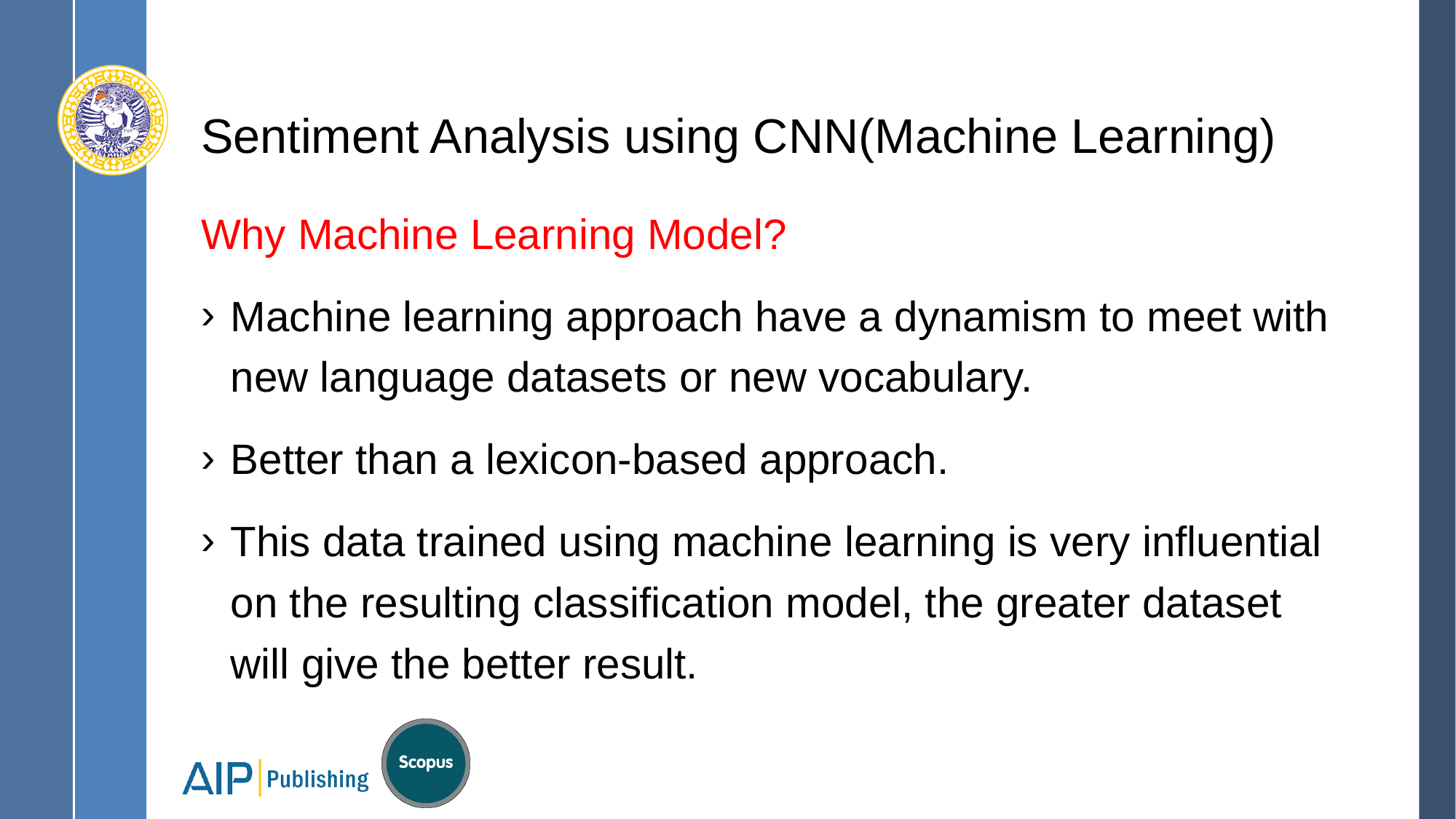

# Sentiment Analysis using CNN(Machine Learning)
Why Machine Learning Model?
Machine learning approach have a dynamism to meet with new language datasets or new vocabulary.
Better than a lexicon-based approach.
This data trained using machine learning is very influential on the resulting classification model, the greater dataset will give the better result.